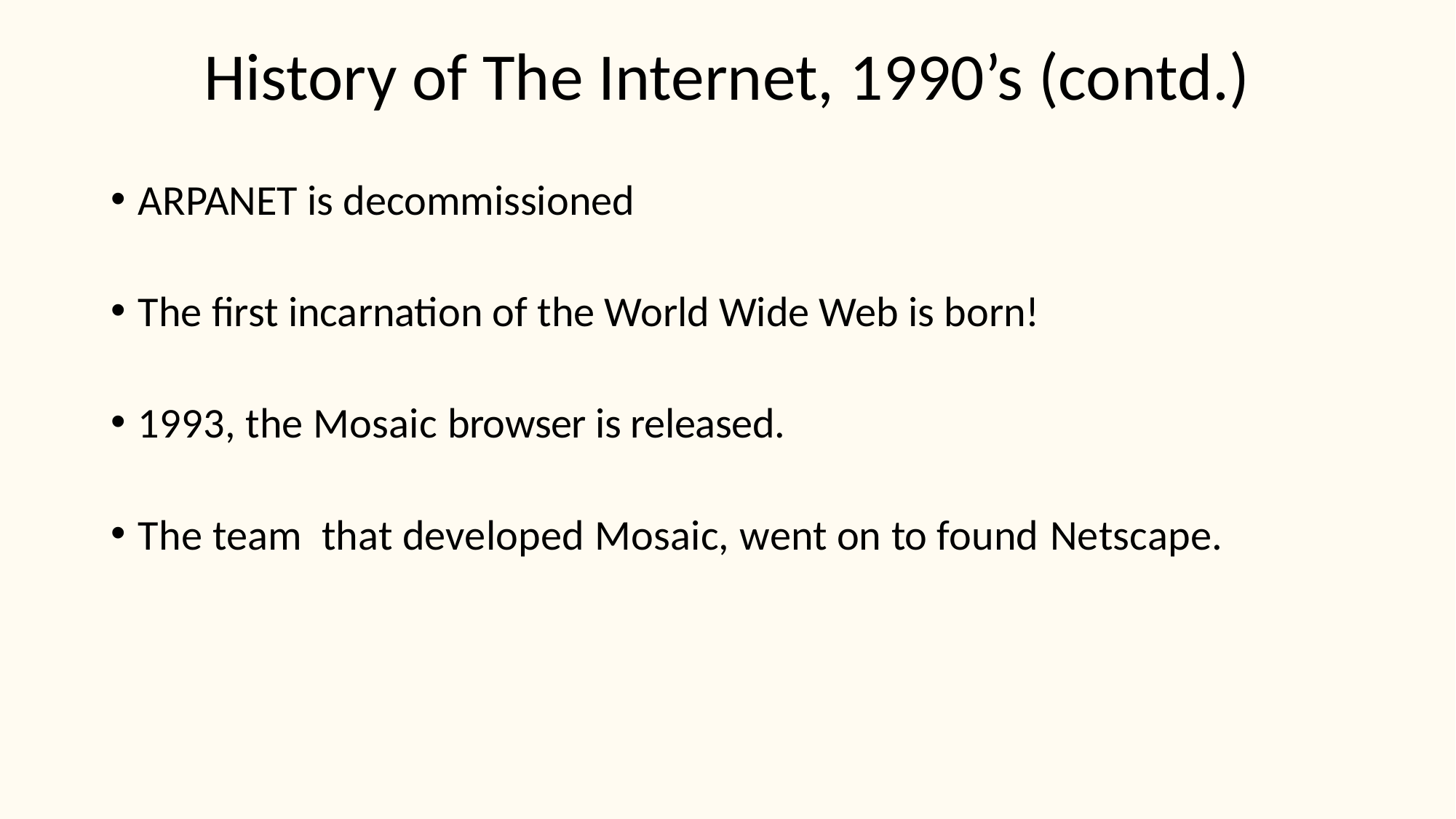

# History of The Internet, 1990’s (contd.)
ARPANET is decommissioned
The first incarnation of the World Wide Web is born!
1993, the Mosaic browser is released.
The team  that developed Mosaic, went on to found Netscape.